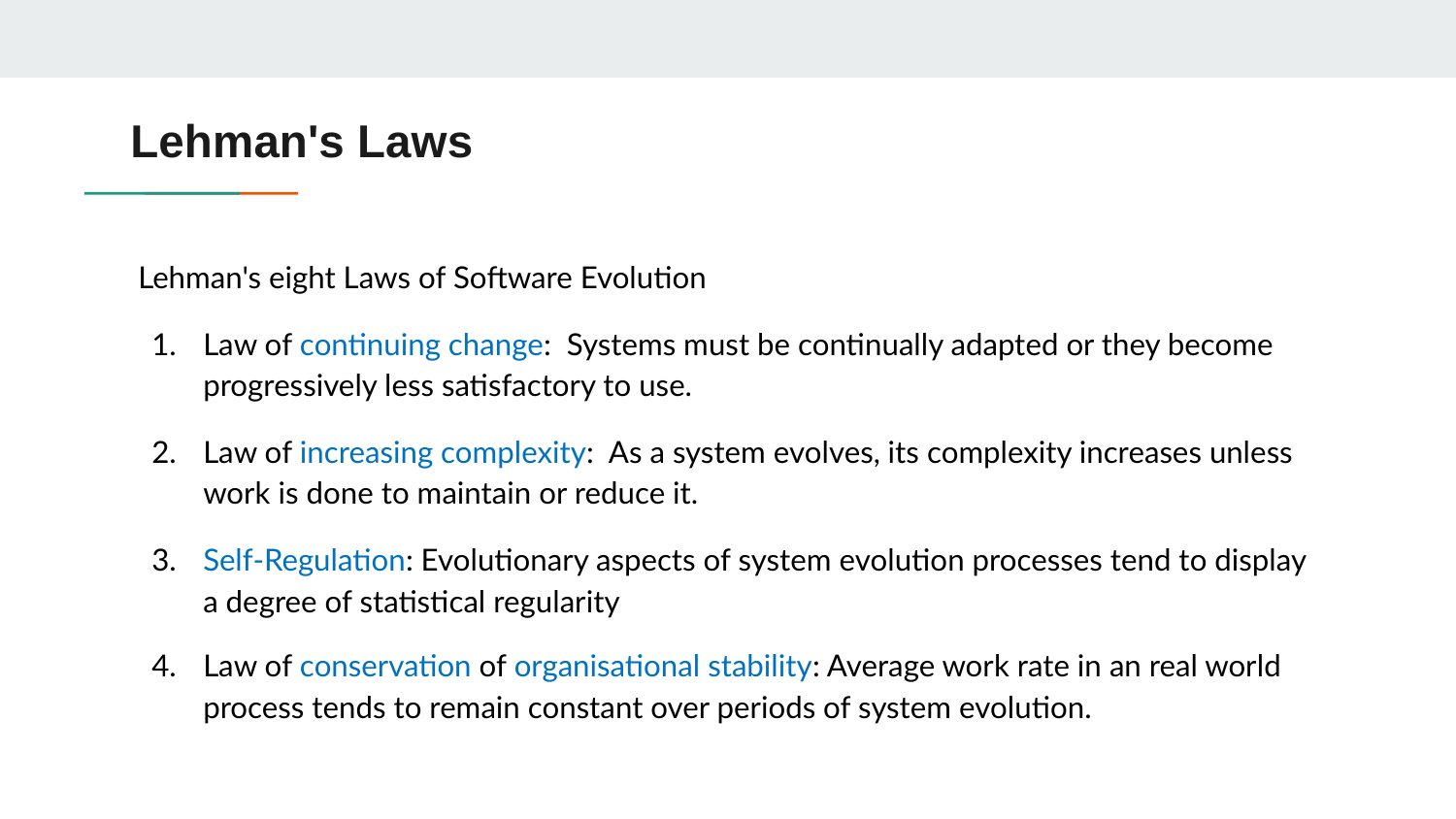

# Lehman's Laws
 Lehman's eight Laws of Software Evolution
Law of continuing change:  Systems must be continually adapted or they become progressively less satisfactory to use.
Law of increasing complexity:  As a system evolves, its complexity increases unless work is done to maintain or reduce it.
Self-Regulation: Evolutionary aspects of system evolution processes tend to display a degree of statistical regularity
Law of conservation of organisational stability: Average work rate in an real world process tends to remain constant over periods of system evolution.